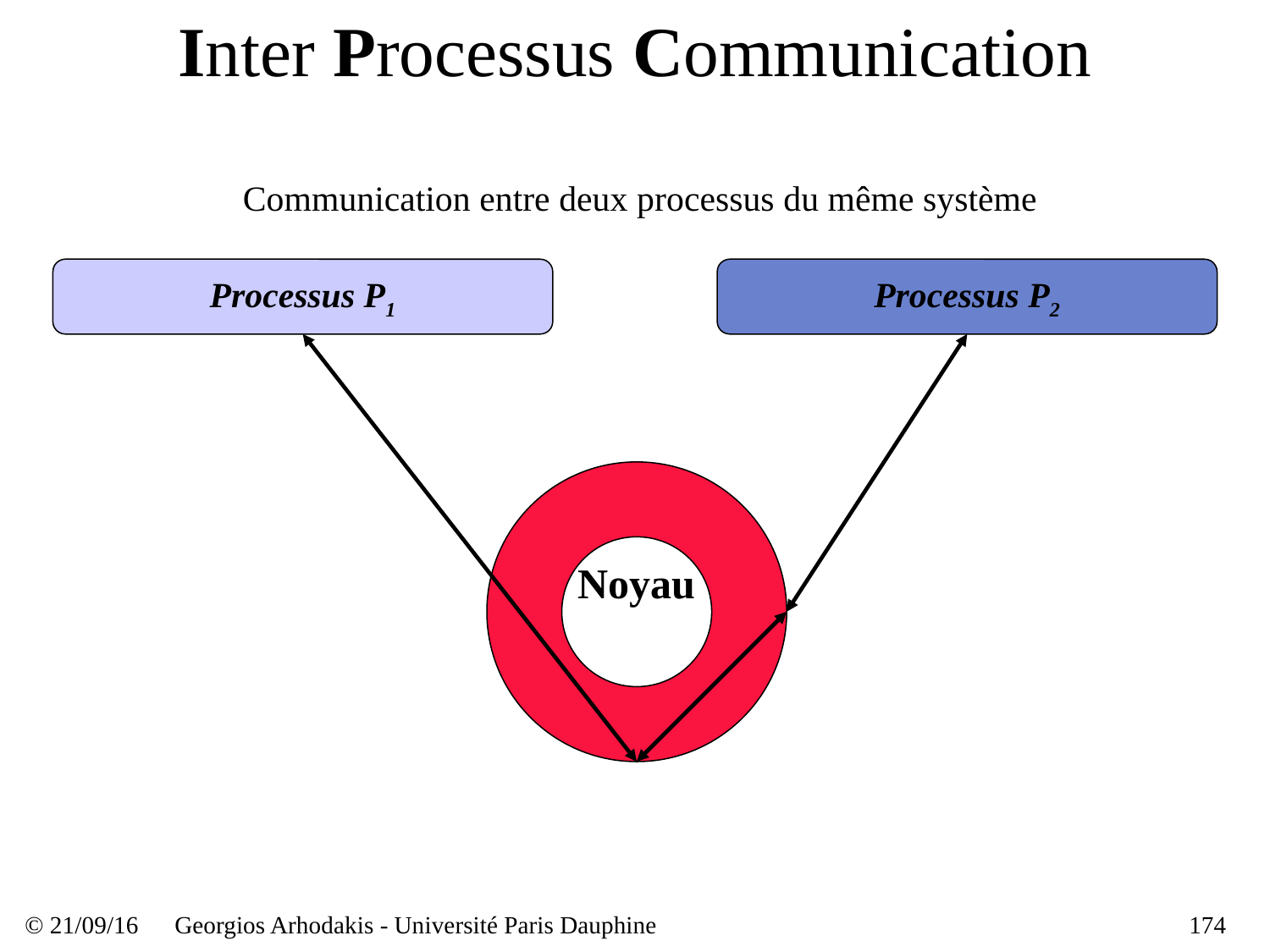

# Inter Processus Communication
Communication entre deux processus du même système
Processus P1
Processus P2

Noyau
© 21/09/16
Georgios Arhodakis - Université Paris Dauphine
174